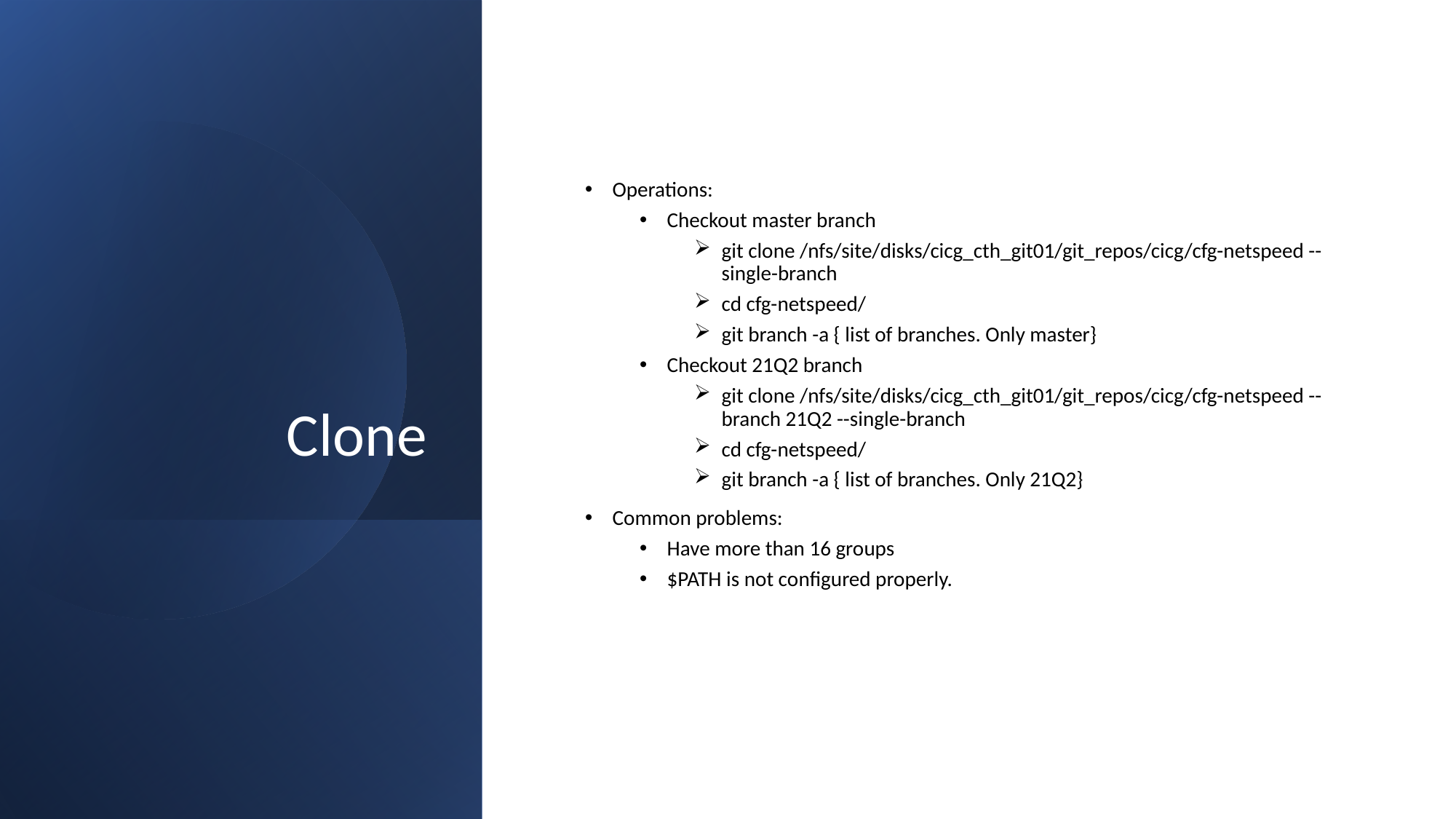

# Clone
Operations:
Checkout master branch
git clone /nfs/site/disks/cicg_cth_git01/git_repos/cicg/cfg-netspeed --single-branch
cd cfg-netspeed/
git branch -a { list of branches. Only master}
Checkout 21Q2 branch
git clone /nfs/site/disks/cicg_cth_git01/git_repos/cicg/cfg-netspeed --branch 21Q2 --single-branch
cd cfg-netspeed/
git branch -a { list of branches. Only 21Q2}
Common problems:
Have more than 16 groups
$PATH is not configured properly.